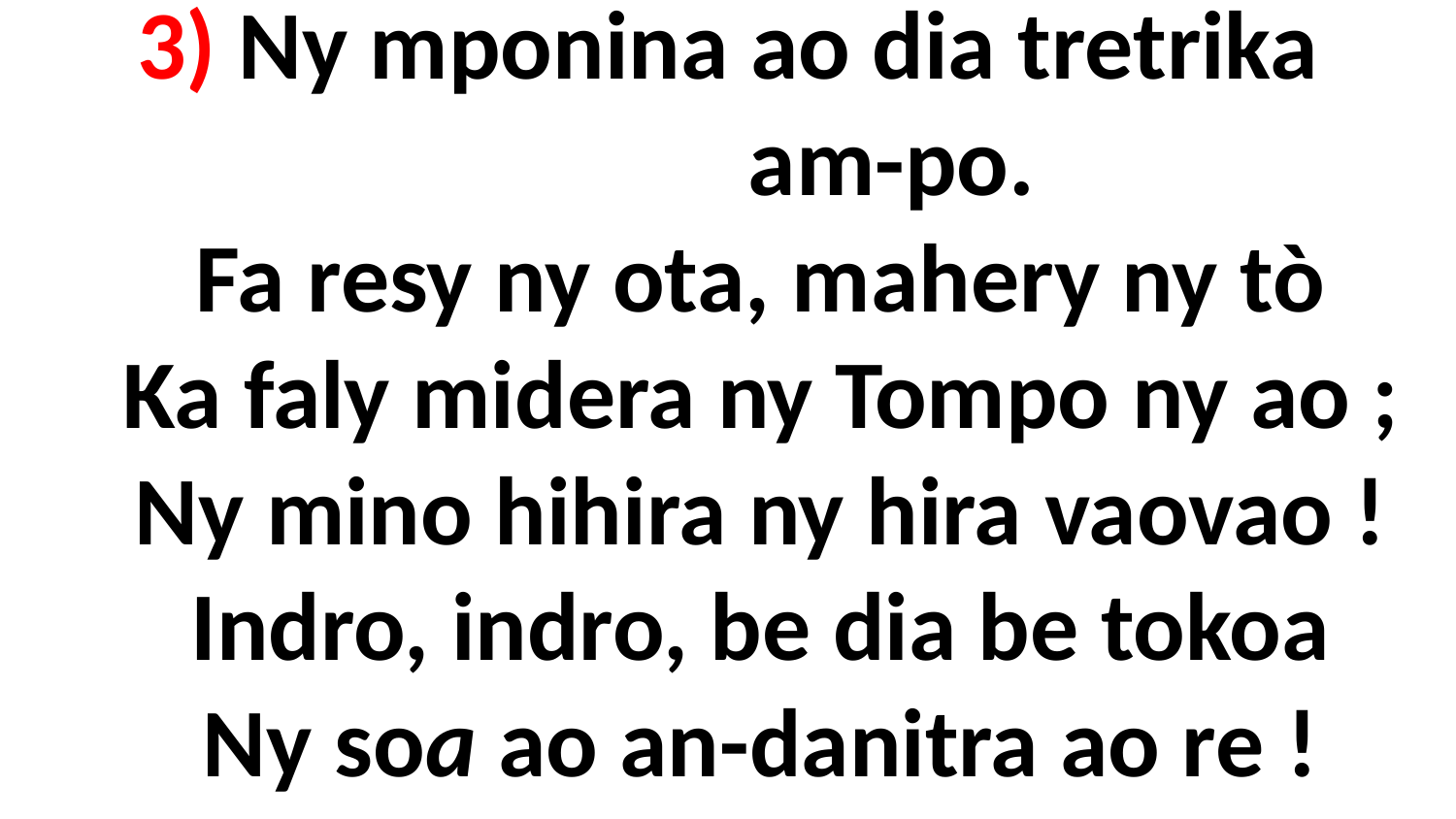

# 3) Ny mponina ao dia tretrika am-po. Fa resy ny ota, mahery ny tò Ka faly midera ny Tompo ny ao ; Ny mino hihira ny hira vaovao ! Indro, indro, be dia be tokoa Ny soa ao an-danitra ao re !